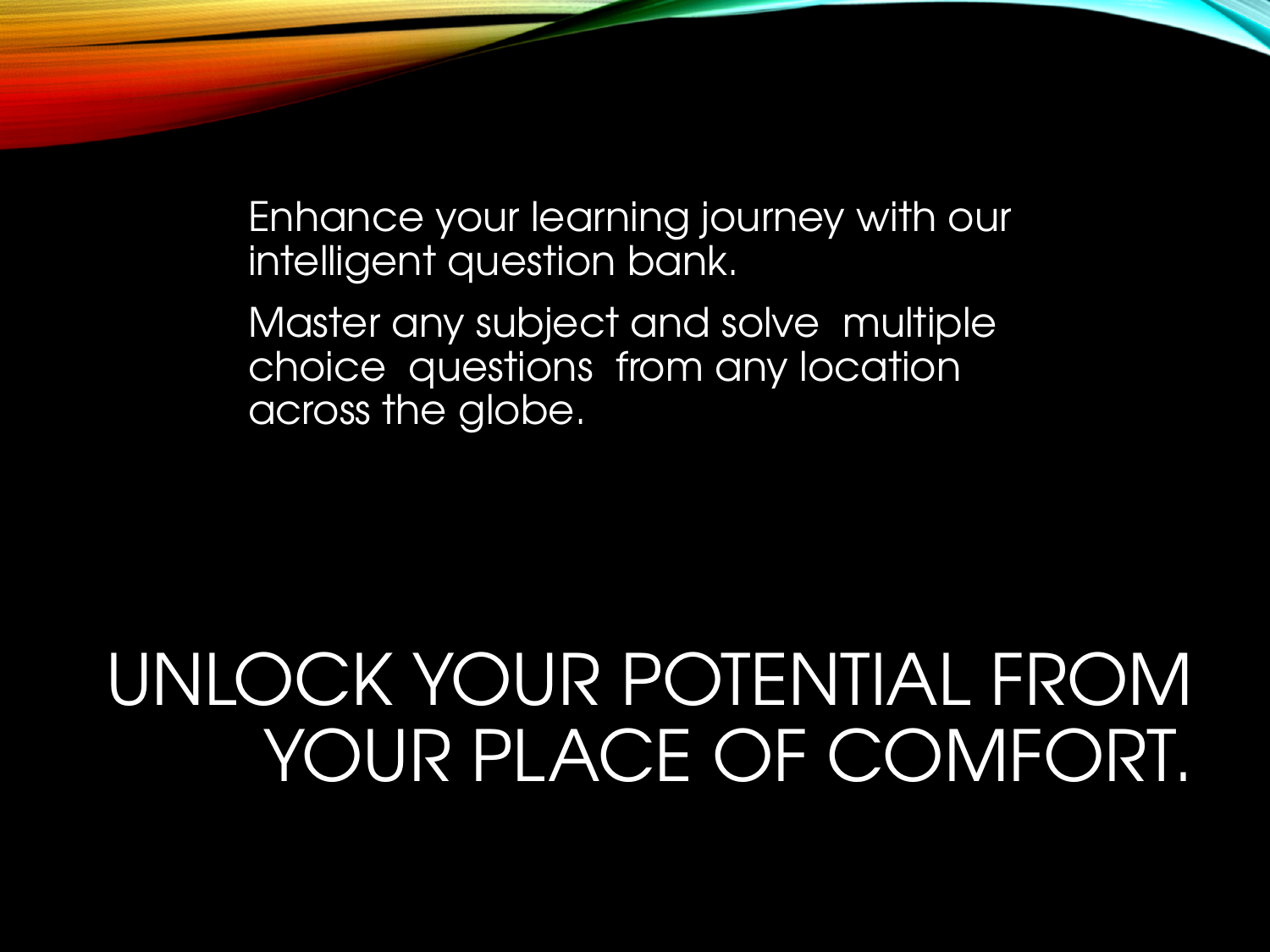

Enhance your learning journey with our intelligent question bank.
Master any subject and solve  multiple choice  questions  from any location across the globe.
# Unlock Your Potential from Your Place of Comfort.